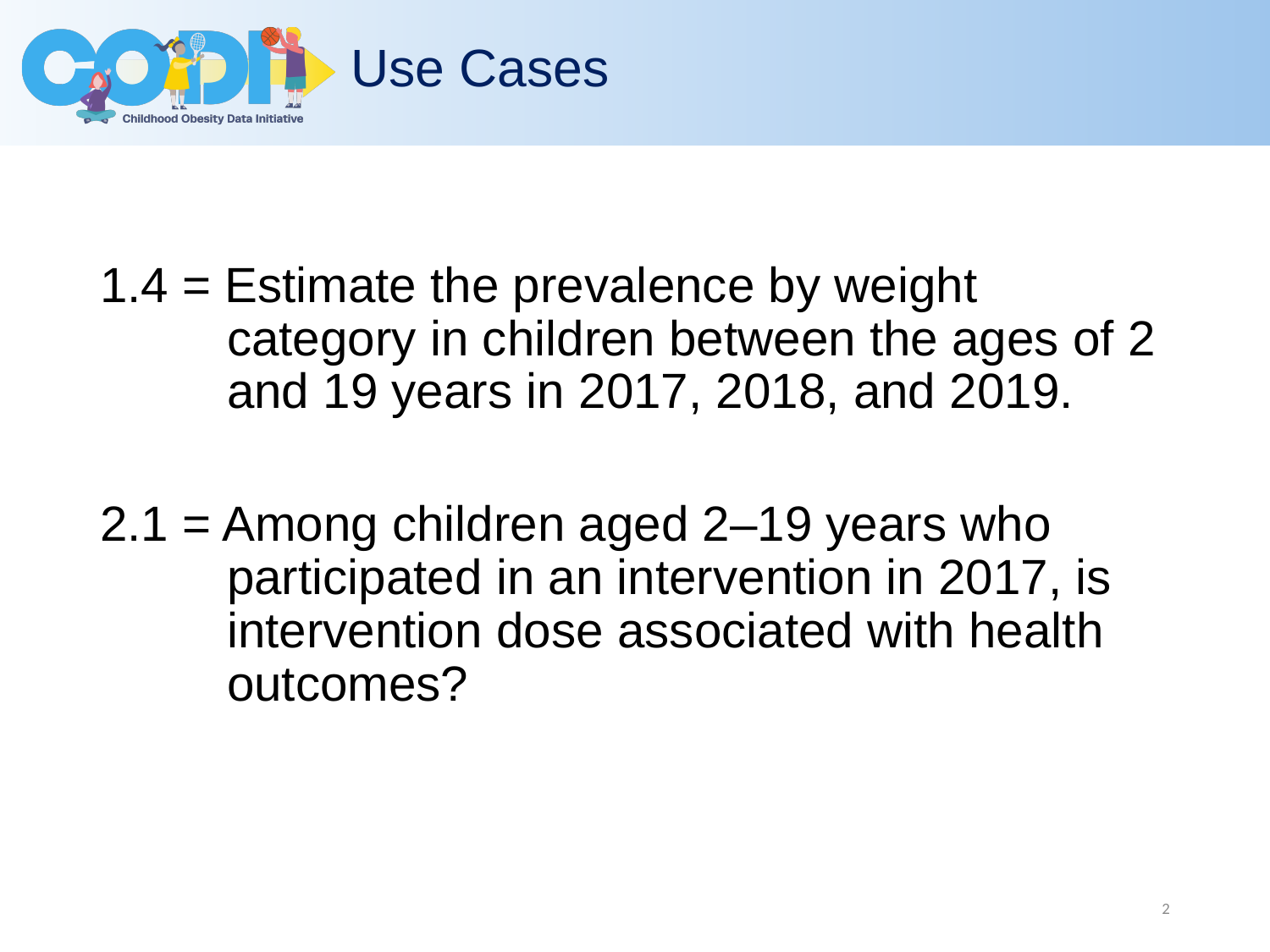

# Use Cases
1.4 = Estimate the prevalence by weight category in children between the ages of 2 and 19 years in 2017, 2018, and 2019.

2.1 = Among children aged 2–19 years who participated in an intervention in 2017, is intervention dose associated with health outcomes?
2